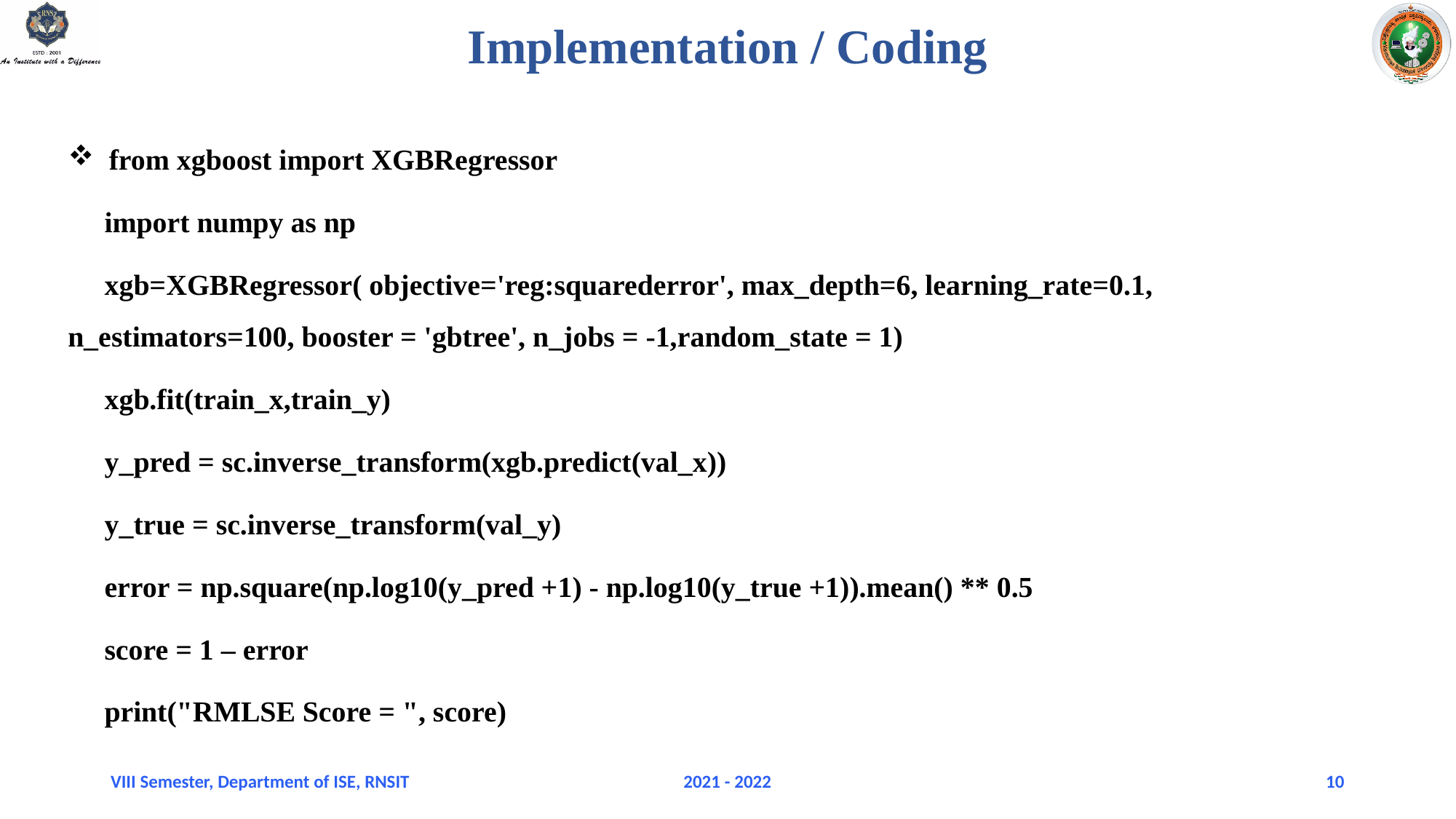

Implementation / Coding
from xgboost import XGBRegressor
     import numpy as np
     xgb=XGBRegressor( objective='reg:squarederror', max_depth=6, learning_rate=0.1, n_estimators=100, booster = 'gbtree', n_jobs = -1,random_state = 1)
     xgb.fit(train_x,train_y)
     y_pred = sc.inverse_transform(xgb.predict(val_x))
     y_true = sc.inverse_transform(val_y)
     error = np.square(np.log10(y_pred +1) - np.log10(y_true +1)).mean() ** 0.5
     score = 1 – error
     print("RMLSE Score = ", score)

VIII Semester, Department of ISE, RNSIT
2021 - 2022
10